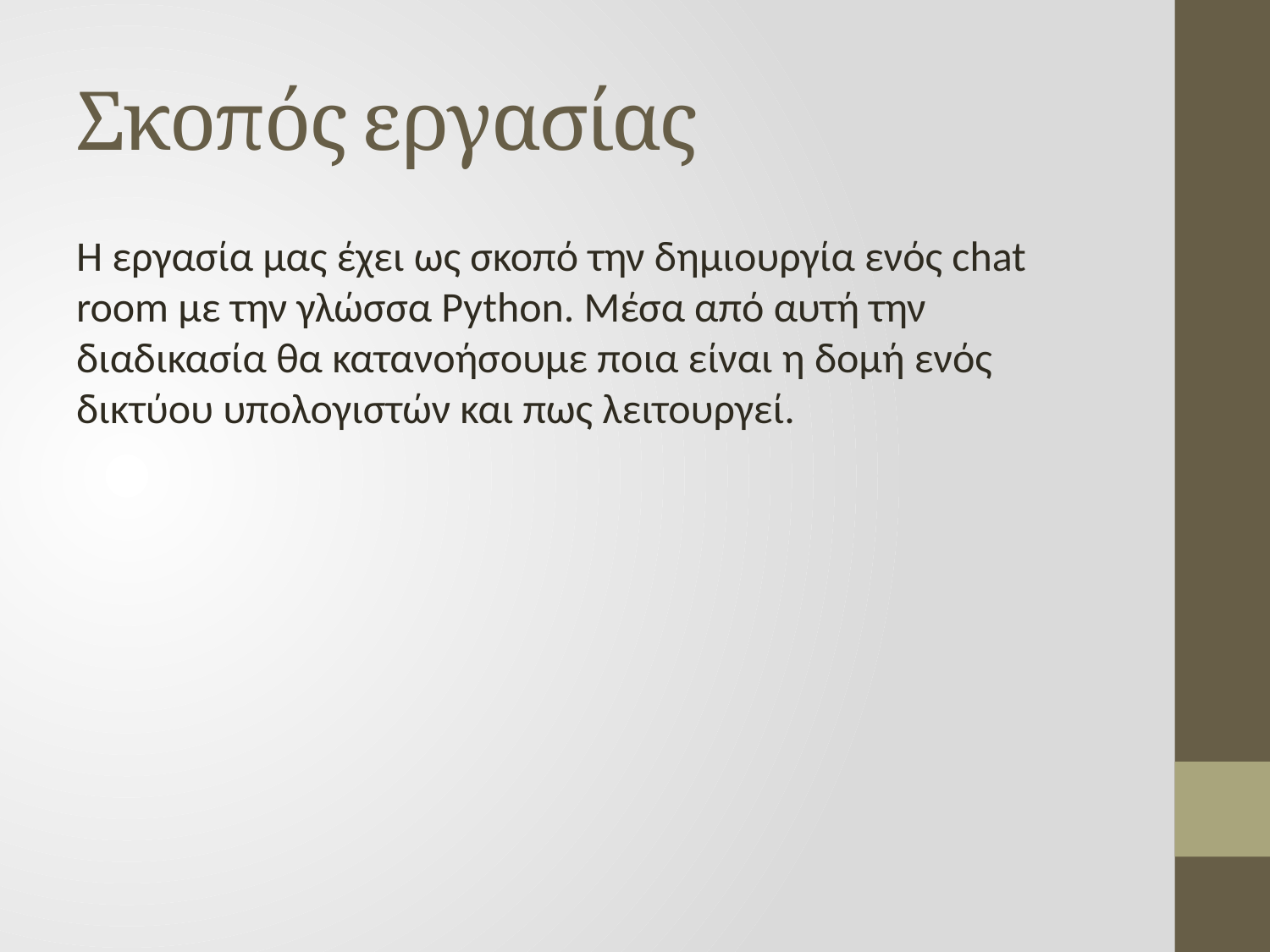

# Σκοπός εργασίας
Η εργασία μας έχει ως σκοπό την δημιουργία ενός chat room με την γλώσσα Python. Μέσα από αυτή την διαδικασία θα κατανοήσουμε ποια είναι η δομή ενός δικτύου υπολογιστών και πως λειτουργεί.